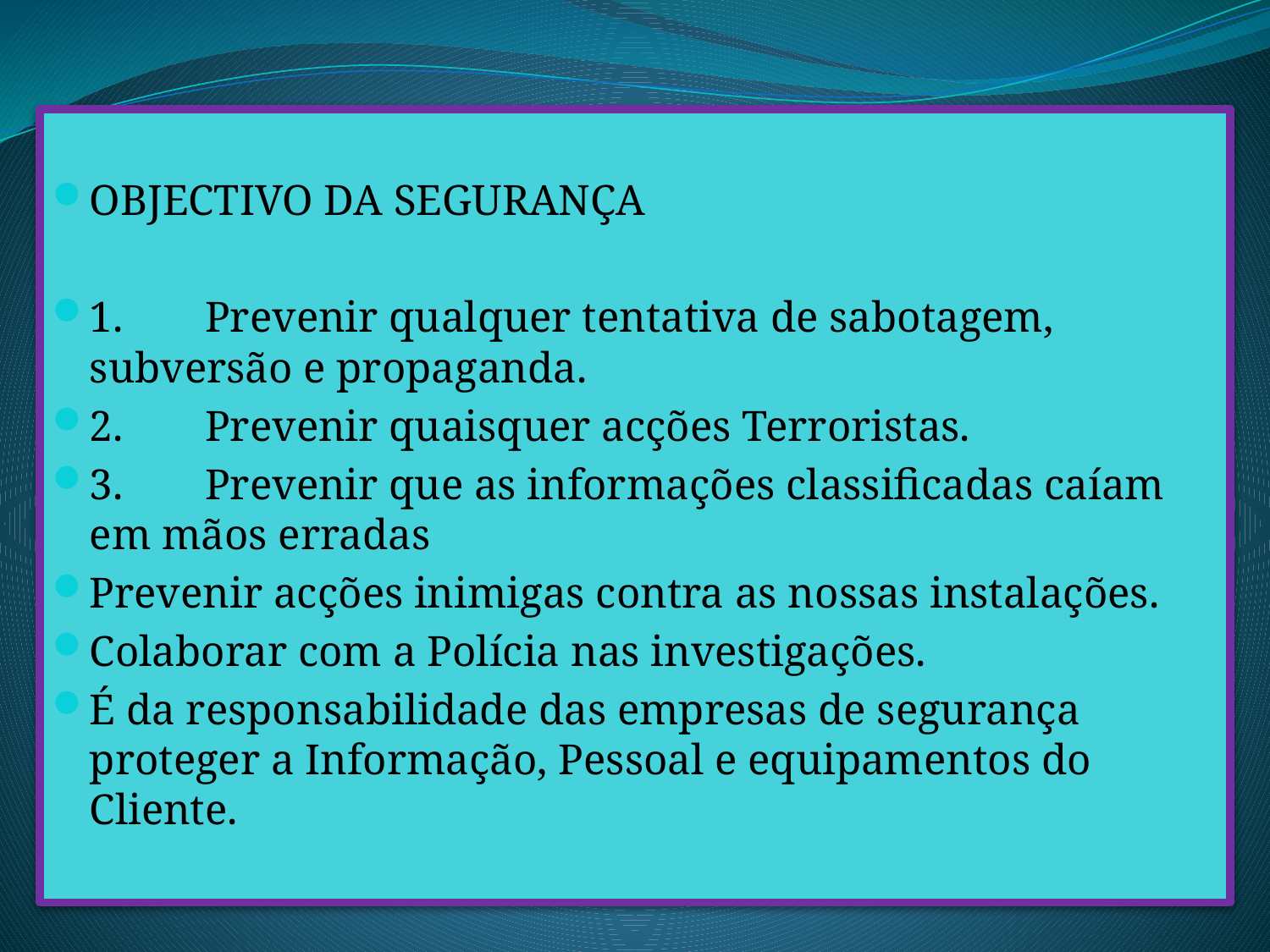

OBJECTIVO DA SEGURANÇA

1.	Prevenir qualquer tentativa de sabotagem, subversão e propaganda.
2.	Prevenir quaisquer acções Terroristas.
3.	Prevenir que as informações classificadas caíam em mãos erradas
Prevenir acções inimigas contra as nossas instalações.
Colaborar com a Polícia nas investigações.
É da responsabilidade das empresas de segurança proteger a Informação, Pessoal e equipamentos do Cliente.